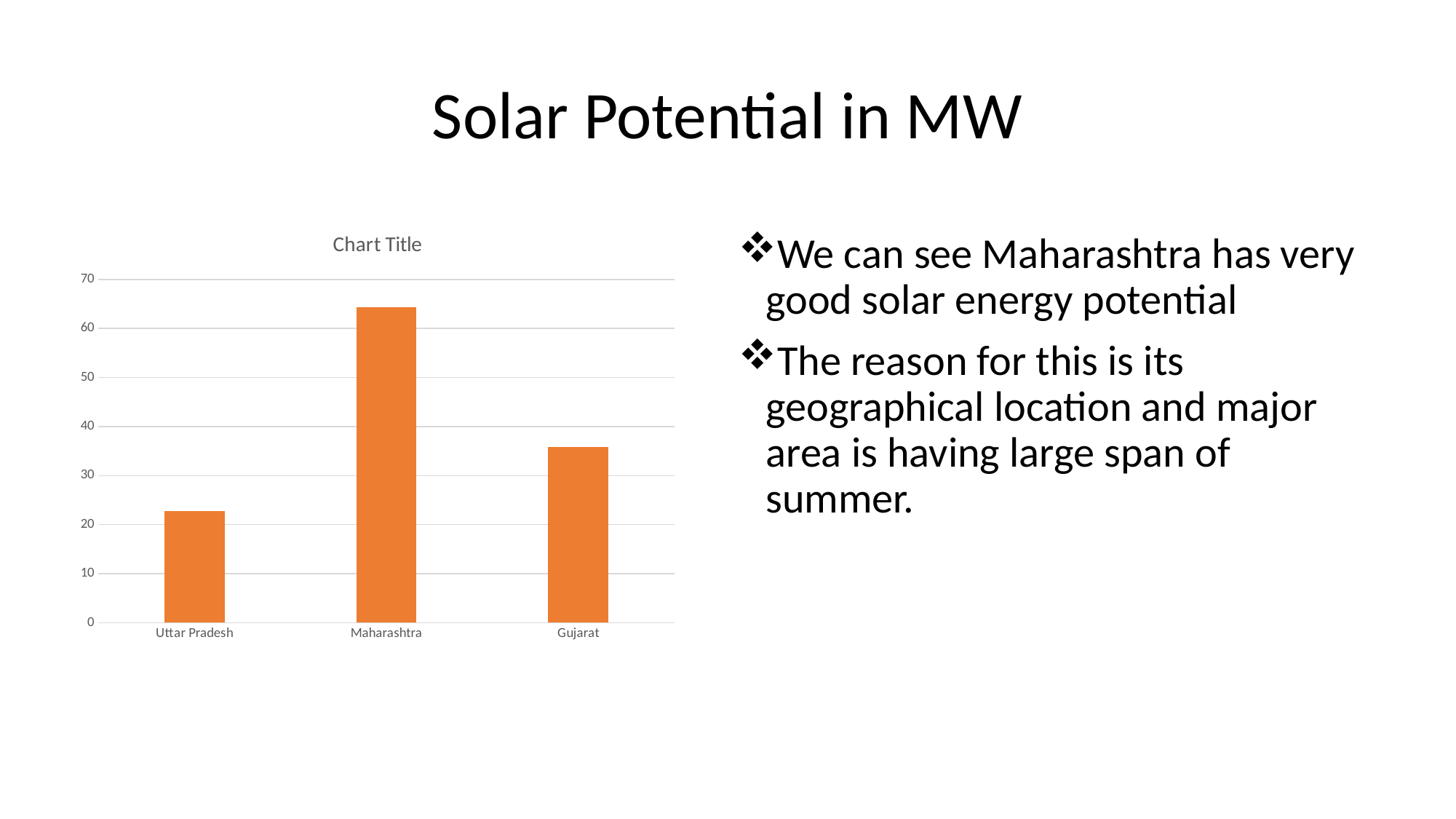

# Solar Potential in MW

[unsupported chart]

We can see Maharashtra has very good solar energy potential
The reason for this is its geographical location and major area is having large span of summer.